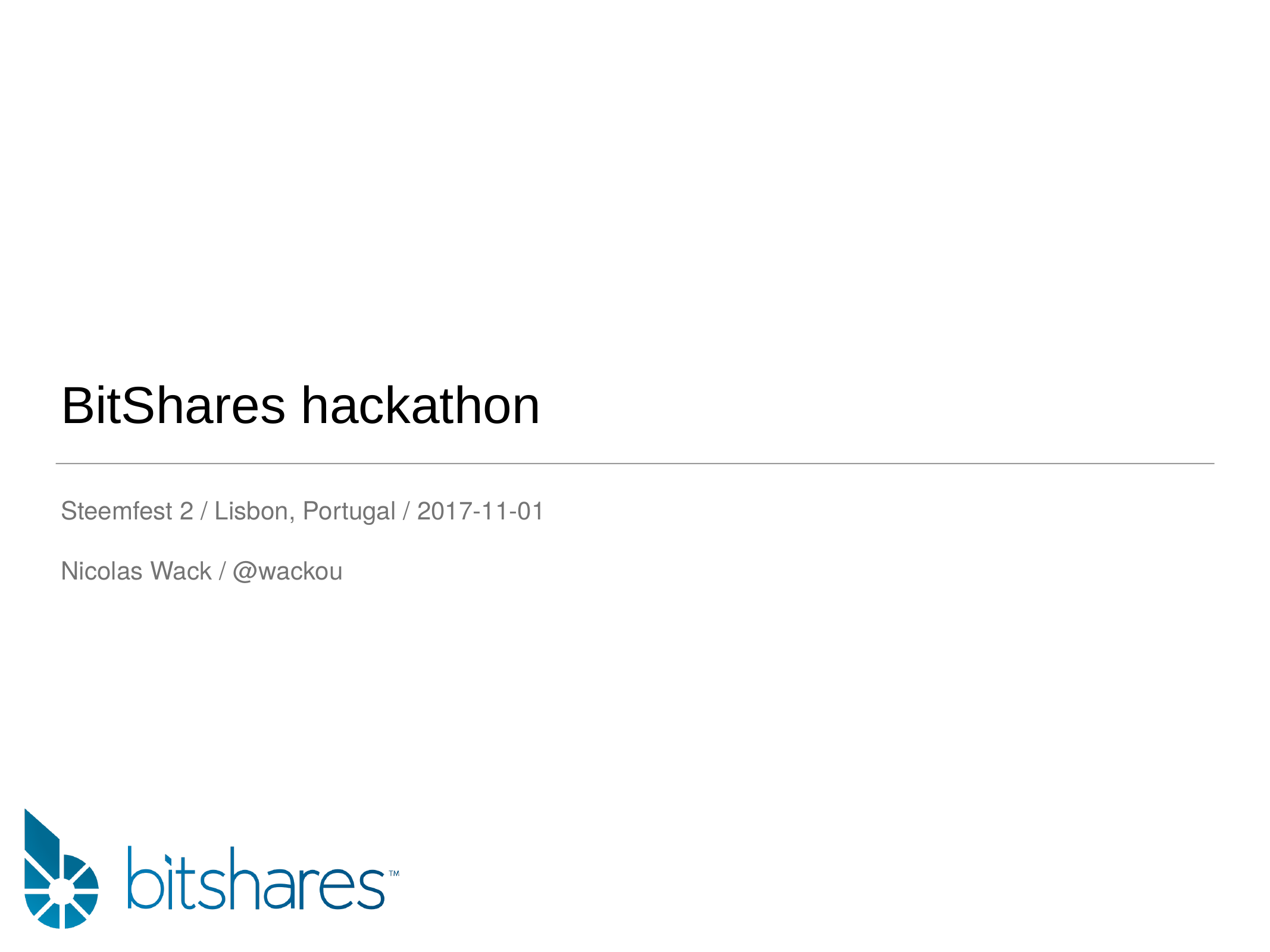

# BitShares hackathon
Steemfest 2 / Lisbon, Portugal / 2017-11-01

Nicolas Wack / @wackou